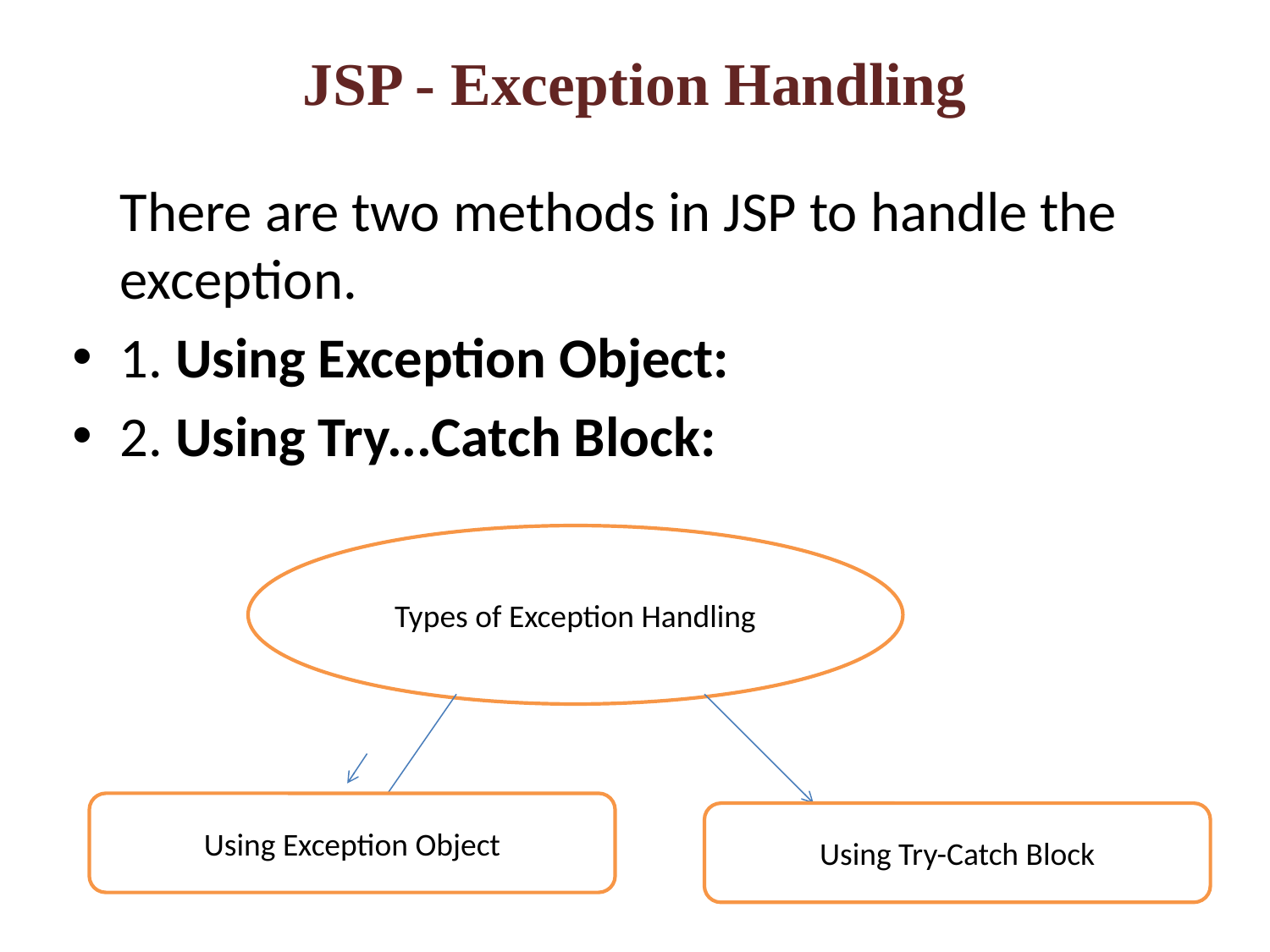

# JSP - Exception Handling
	There are two methods in JSP to handle the exception.
1. Using Exception Object:
2. Using Try...Catch Block:

Types of Exception Handling
Using Exception Object
Using Try-Catch Block